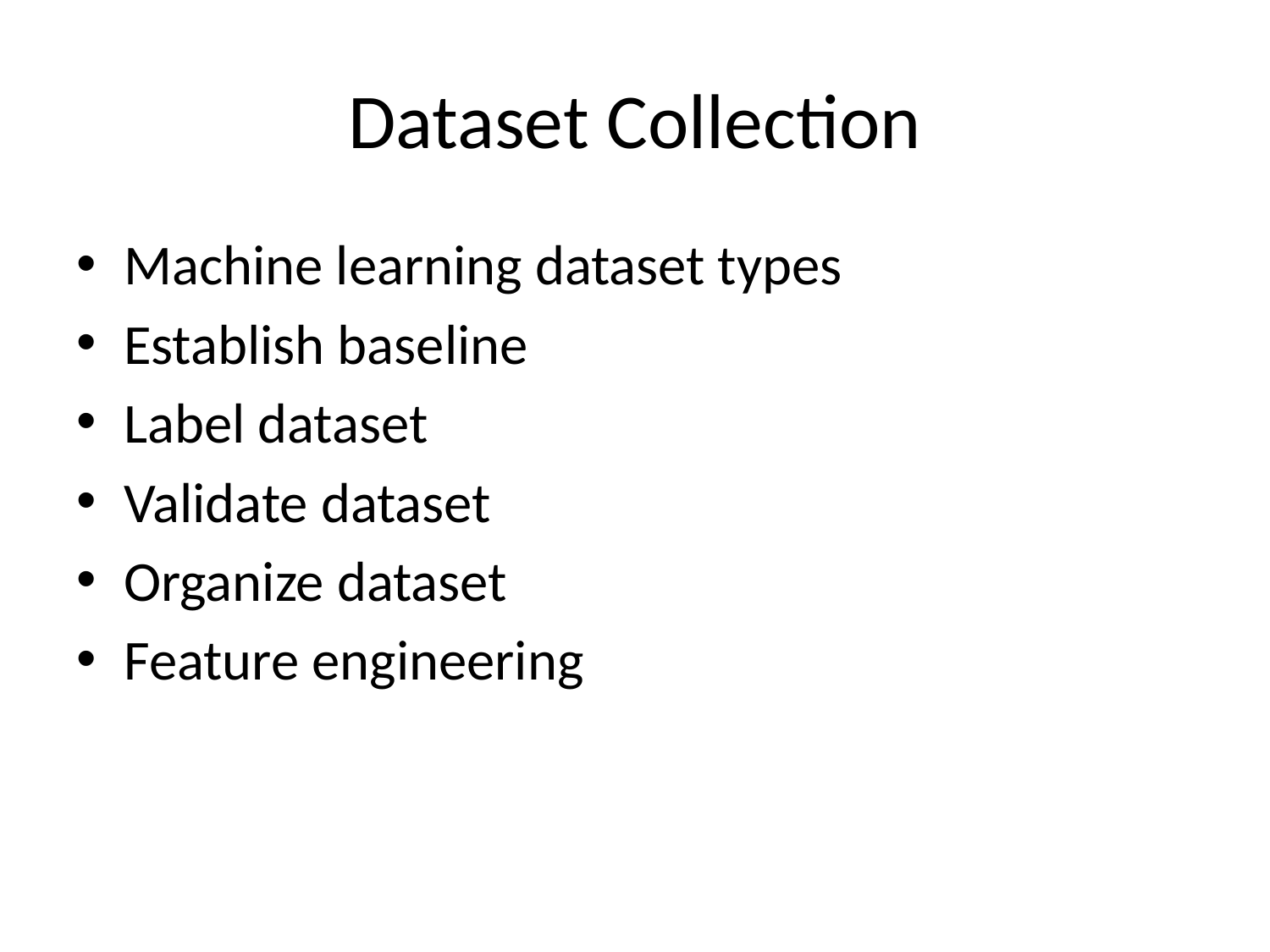

# Dataset Collection
Machine learning dataset types
Establish baseline
Label dataset
Validate dataset
Organize dataset
Feature engineering